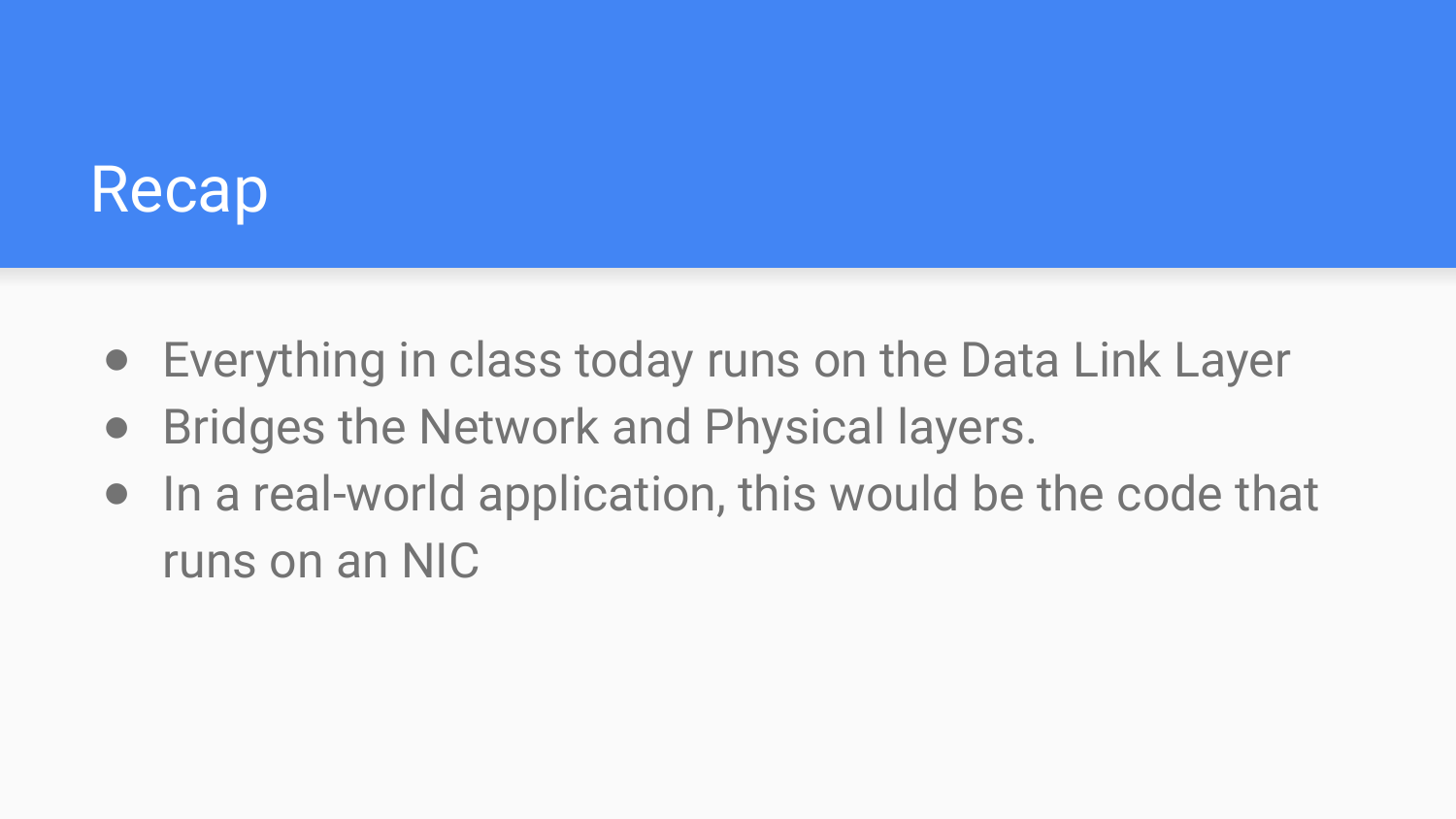

# Recap
Everything in class today runs on the Data Link Layer
Bridges the Network and Physical layers.
In a real-world application, this would be the code that runs on an NIC